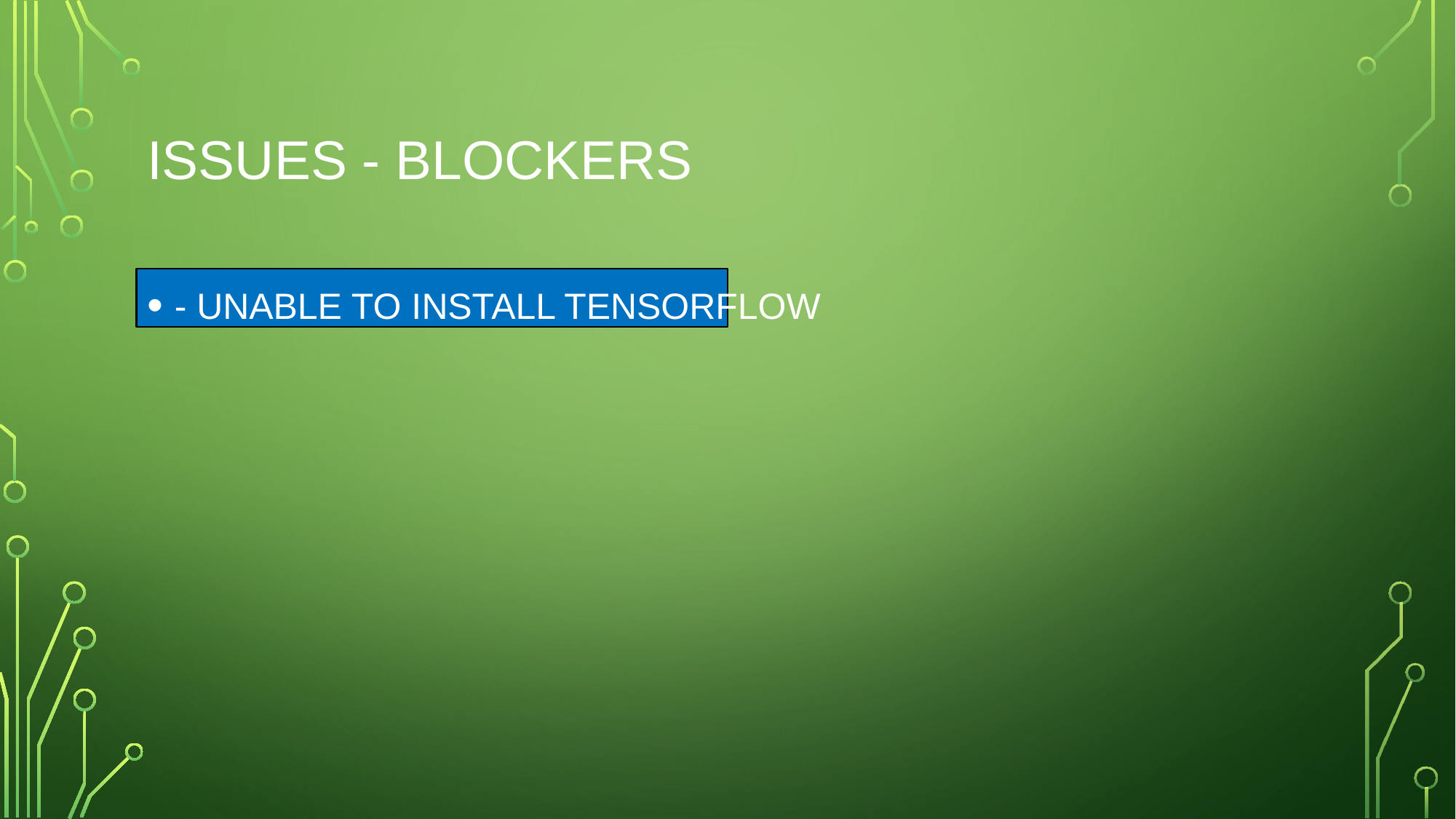

# ISSUES - BLOCKERS

- UNABLE TO INSTALL TENSORFLOW